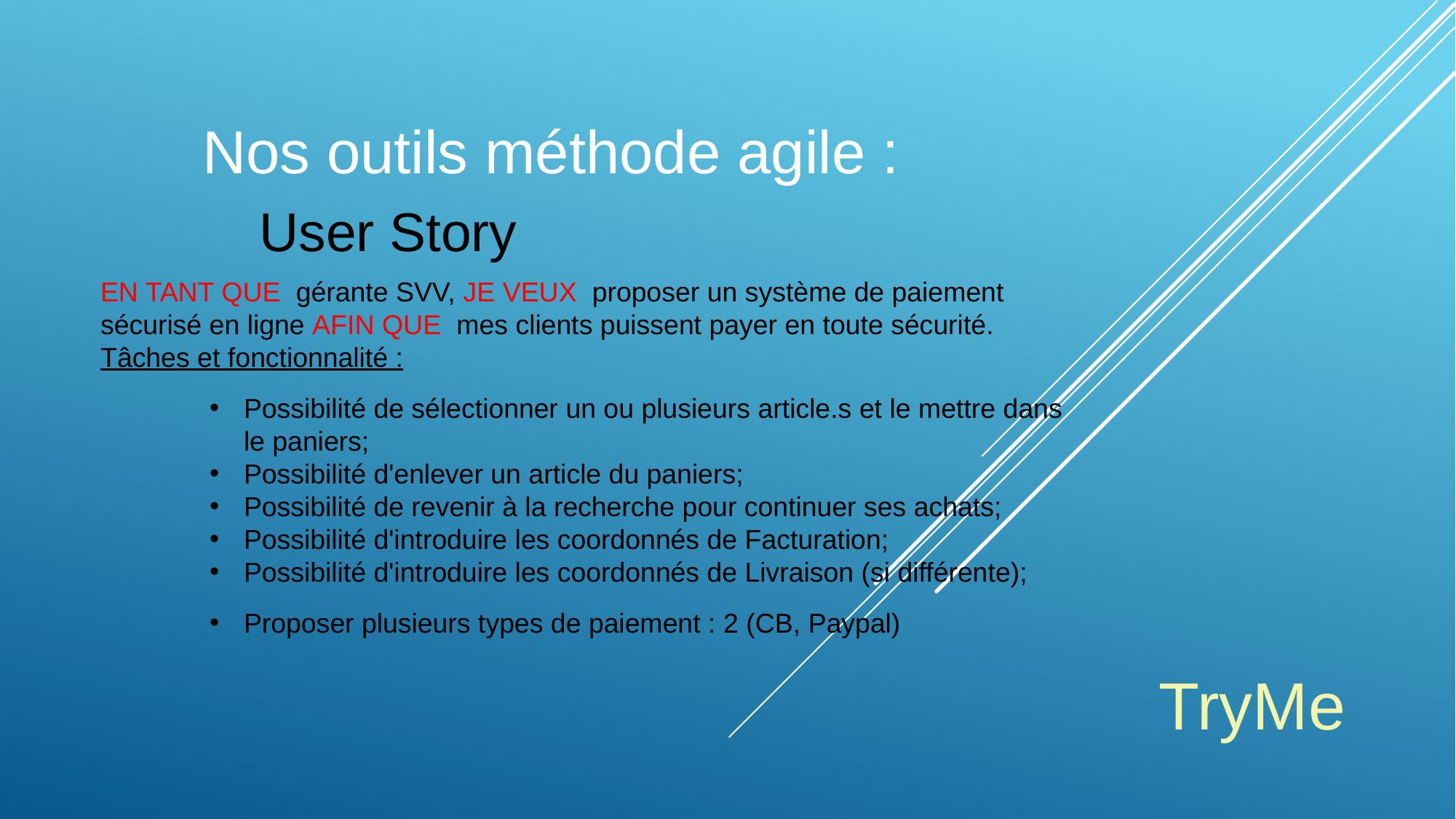

Nos outils méthode agile :
User Story
EN TANT QUE  gérante SVV, JE VEUX  proposer un système de paiement sécurisé en ligne AFIN QUE  mes clients puissent payer en toute sécurité.
Tâches et fonctionnalité :
Possibilité de sélectionner un ou plusieurs article.s et le mettre dans le paniers;
Possibilité d'enlever un article du paniers;
Possibilité de revenir à la recherche pour continuer ses achats;
Possibilité d'introduire les coordonnés de Facturation;
Possibilité d'introduire les coordonnés de Livraison (si différente);
Proposer plusieurs types de paiement : 2 (CB, Paypal)
TryMe